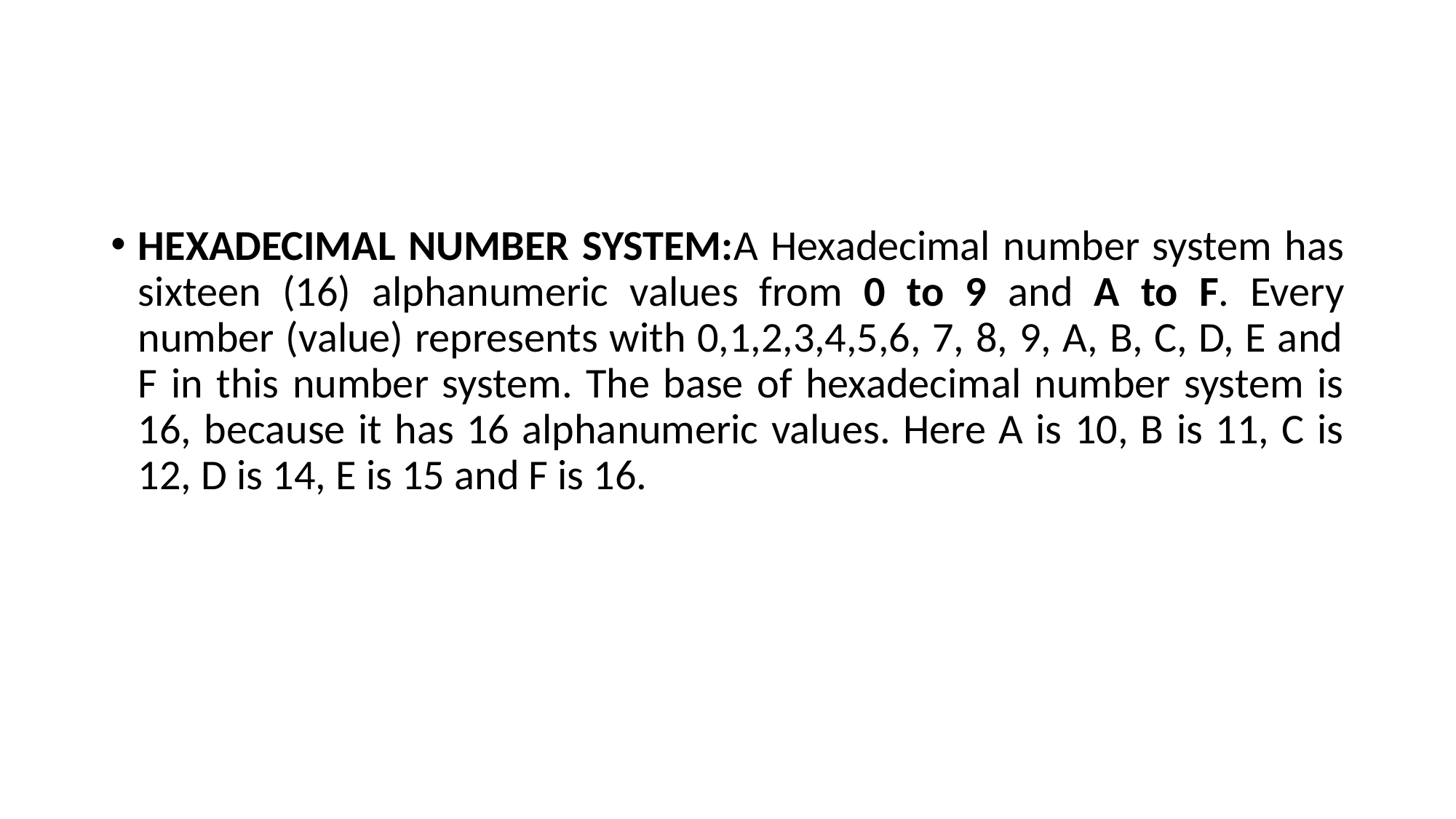

HEXADECIMAL NUMBER SYSTEM:A Hexadecimal number system has sixteen (16) alphanumeric values from 0 to 9 and A to F. Every number (value) represents with 0,1,2,3,4,5,6, 7, 8, 9, A, B, C, D, E and F in this number system. The base of hexadecimal number system is 16, because it has 16 alphanumeric values. Here A is 10, B is 11, C is 12, D is 14, E is 15 and F is 16.